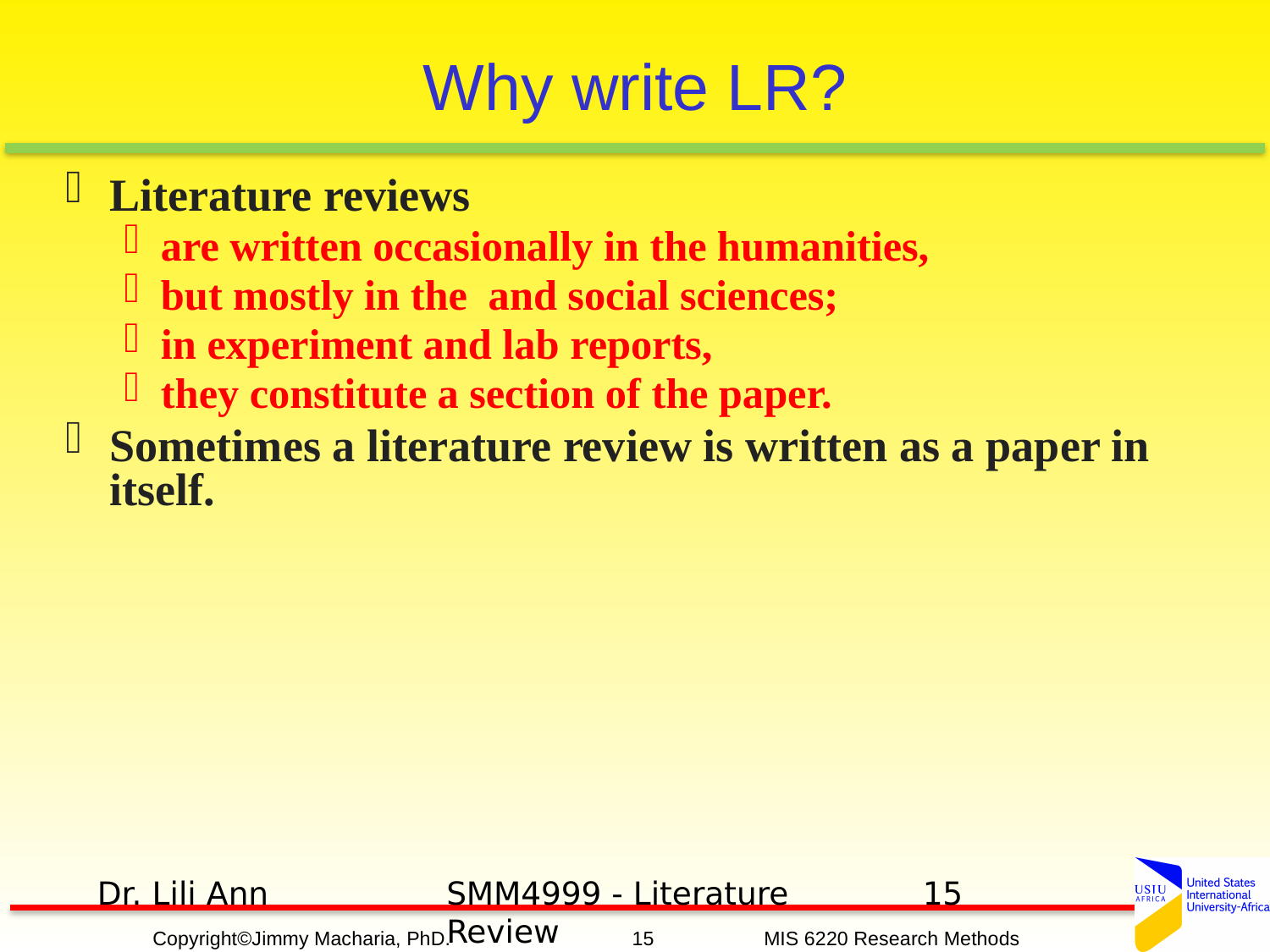

# Why write LR?
Literature reviews
are written occasionally in the humanities,
but mostly in the  and social sciences;
in experiment and lab reports,
they constitute a section of the paper.
Sometimes a literature review is written as a paper in itself.
Dr. Lili Ann
SMM4999 - Literature Review
15